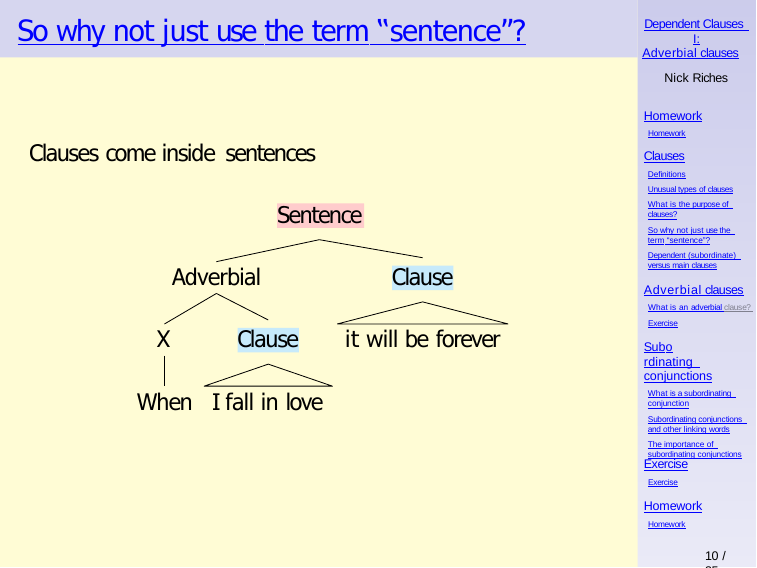

# So why not just use the term “sentence”?
Dependent Clauses  I:
Adverbial clauses
Nick Riches

Homework
Homework
Clauses come inside sentences
Clauses
Definitions
Unusual types of clauses
What is the purpose of  clauses?
So why not just use the  term “sentence”?
Dependent (subordinate)  versus main clauses
Sentence

Adverbial
Clause
Adverbial clauses
What is an adverbial clause?  Exercise

it will be forever
X
Clause
Subordinating  conjunctions
What is a subordinating  conjunction
Subordinating conjunctions  and other linking words
The importance of  subordinating conjunctions

I fall in love
When
Exercise
Exercise

Homework
Homework

10 / 35